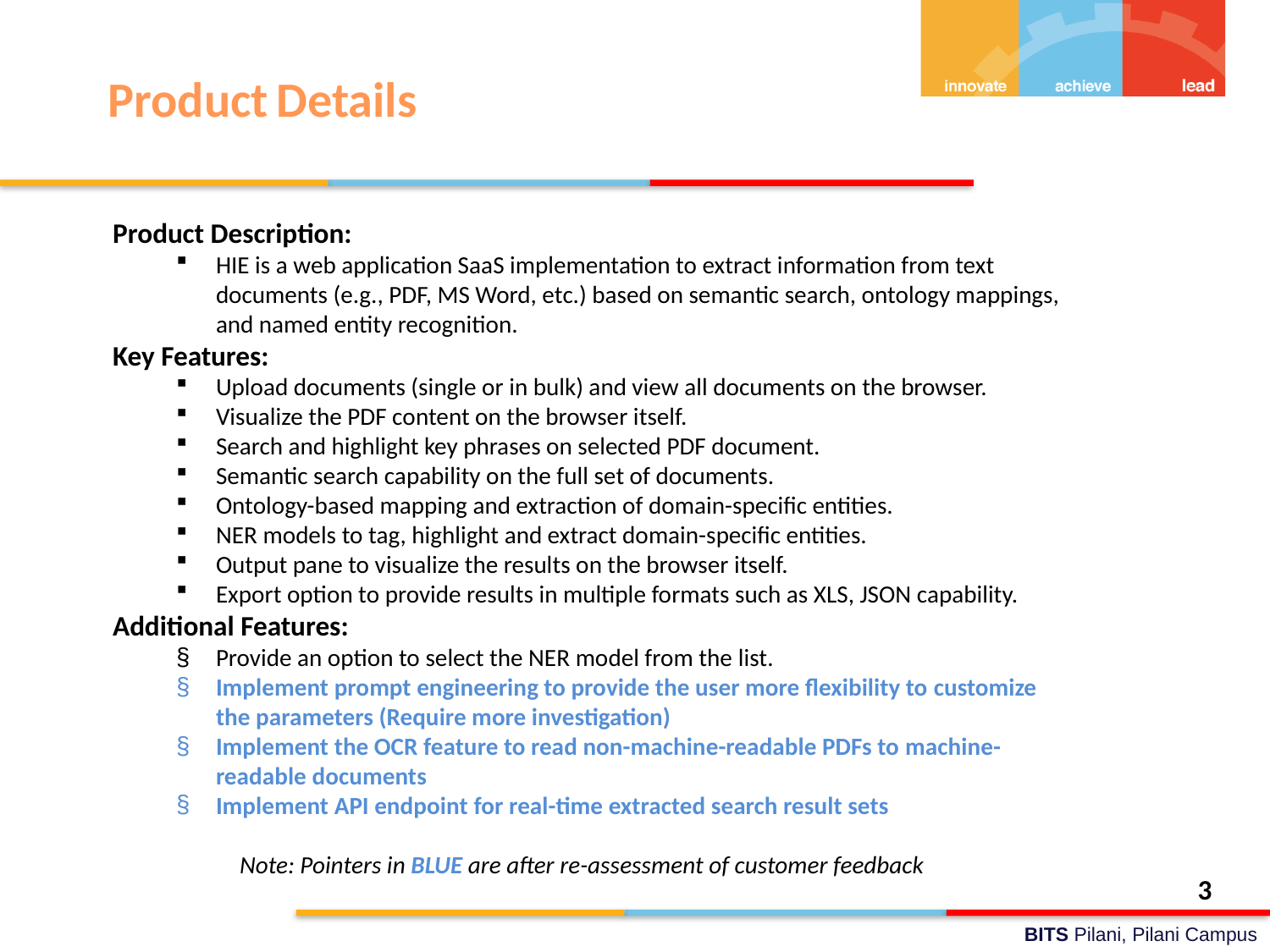

# Product Details
Product Description:
HIE is a web application SaaS implementation to extract information from text documents (e.g., PDF, MS Word, etc.) based on semantic search, ontology mappings, and named entity recognition.
Key Features:
Upload documents (single or in bulk) and view all documents on the browser.
Visualize the PDF content on the browser itself.
Search and highlight key phrases on selected PDF document.
Semantic search capability on the full set of documents.
Ontology-based mapping and extraction of domain-specific entities.
NER models to tag, highlight and extract domain-specific entities.
Output pane to visualize the results on the browser itself.
Export option to provide results in multiple formats such as XLS, JSON capability.
Additional Features:
Provide an option to select the NER model from the list.
Implement prompt engineering to provide the user more flexibility to customize the parameters (Require more investigation)
Implement the OCR feature to read non-machine-readable PDFs to machine-readable documents
Implement API endpoint for real-time extracted search result sets

Note: Pointers in BLUE are after re-assessment of customer feedback

3